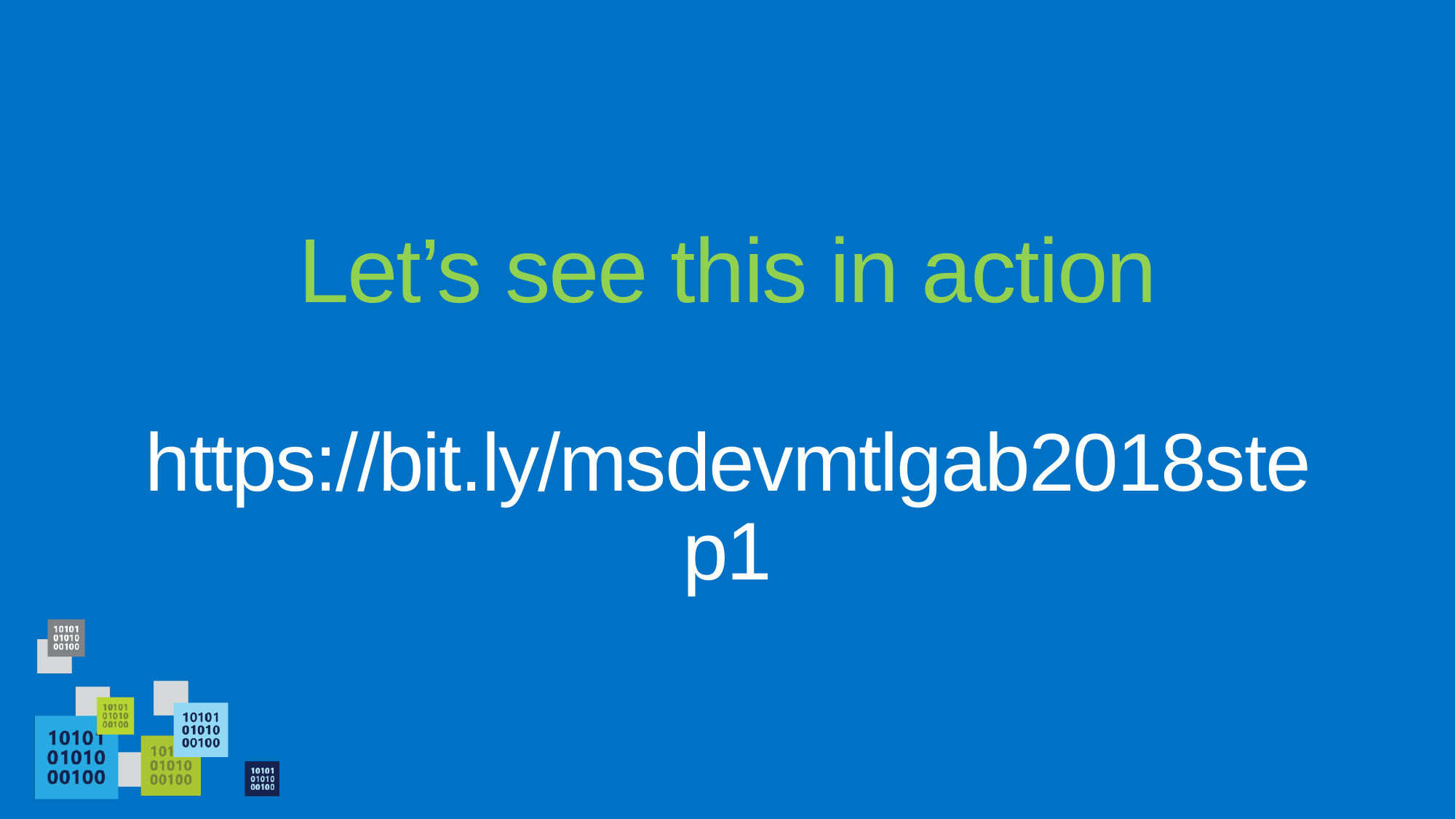

# Let’s see this in action https://bit.ly/msdevmtlgab2018step1